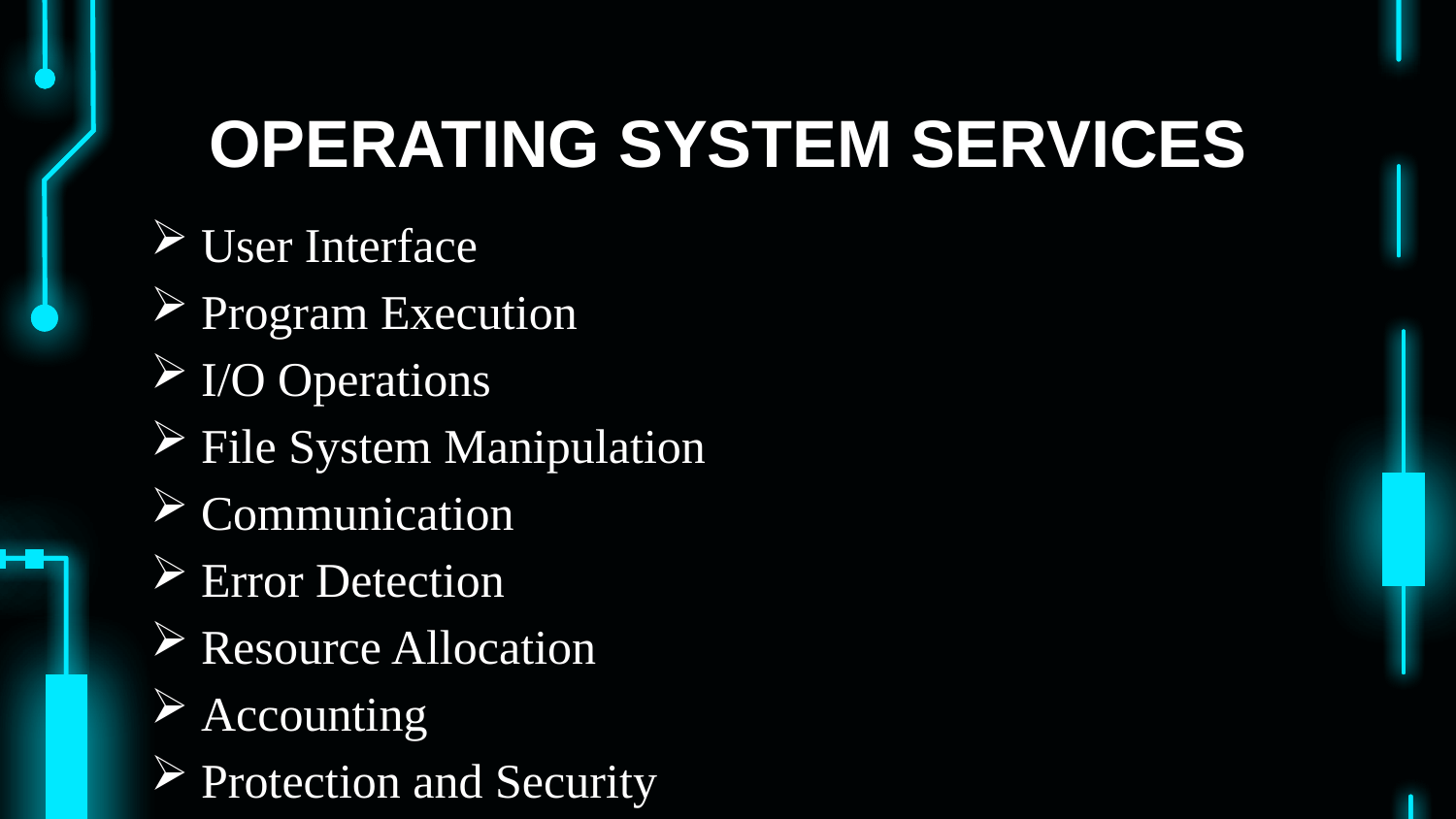

# OPERATING SYSTEM SERVICES
User Interface
Program Execution
I/O Operations
File System Manipulation
Communication
Error Detection
Resource Allocation
Accounting
Protection and Security